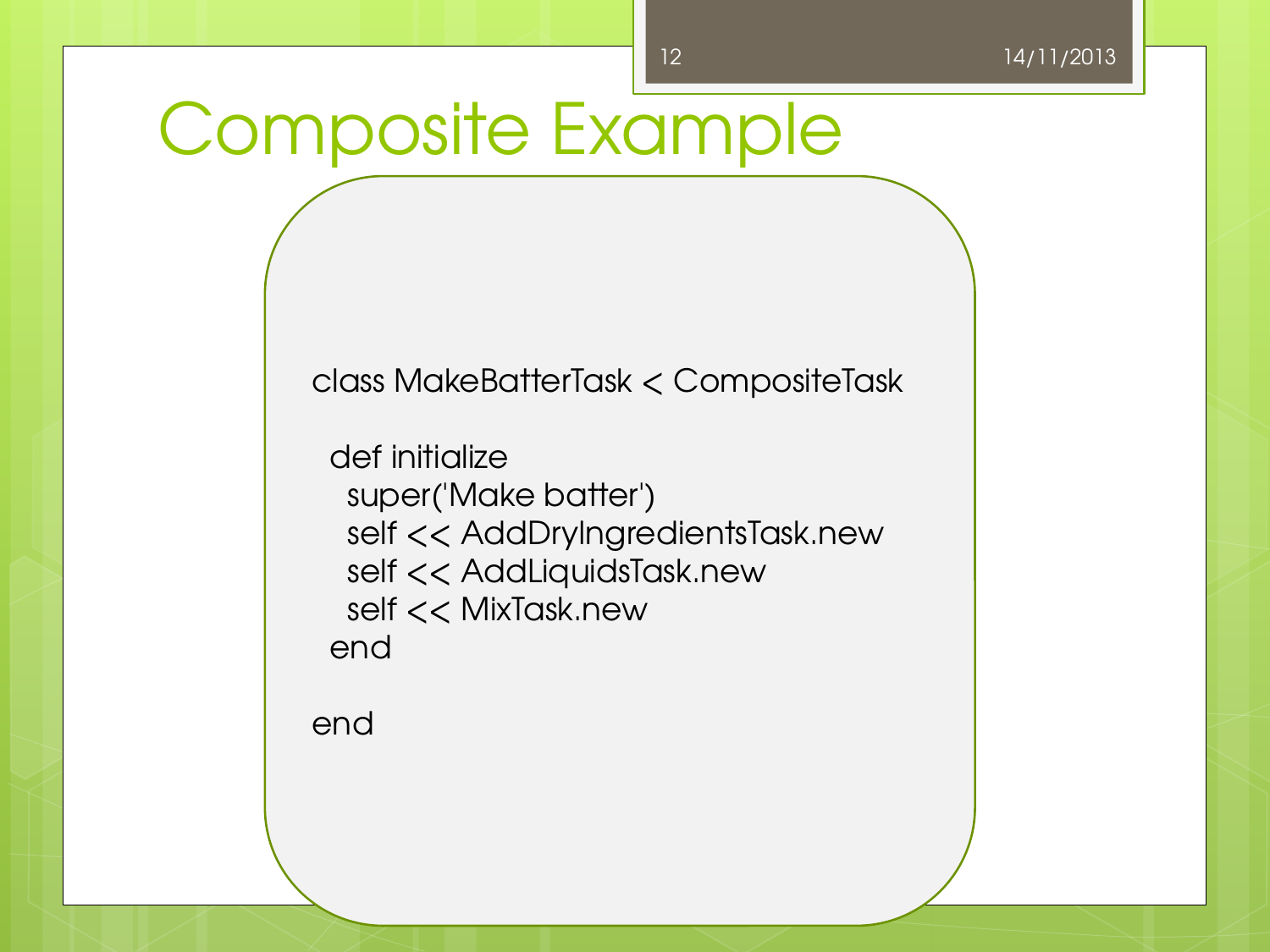

# Composite Example
12
14/11/2013
class MakeBatterTask < CompositeTask

  def initialize
    super('Make batter')
    self << AddDryIngredientsTask.new
    self << AddLiquidsTask.new
    self << MixTask.new
  end

end